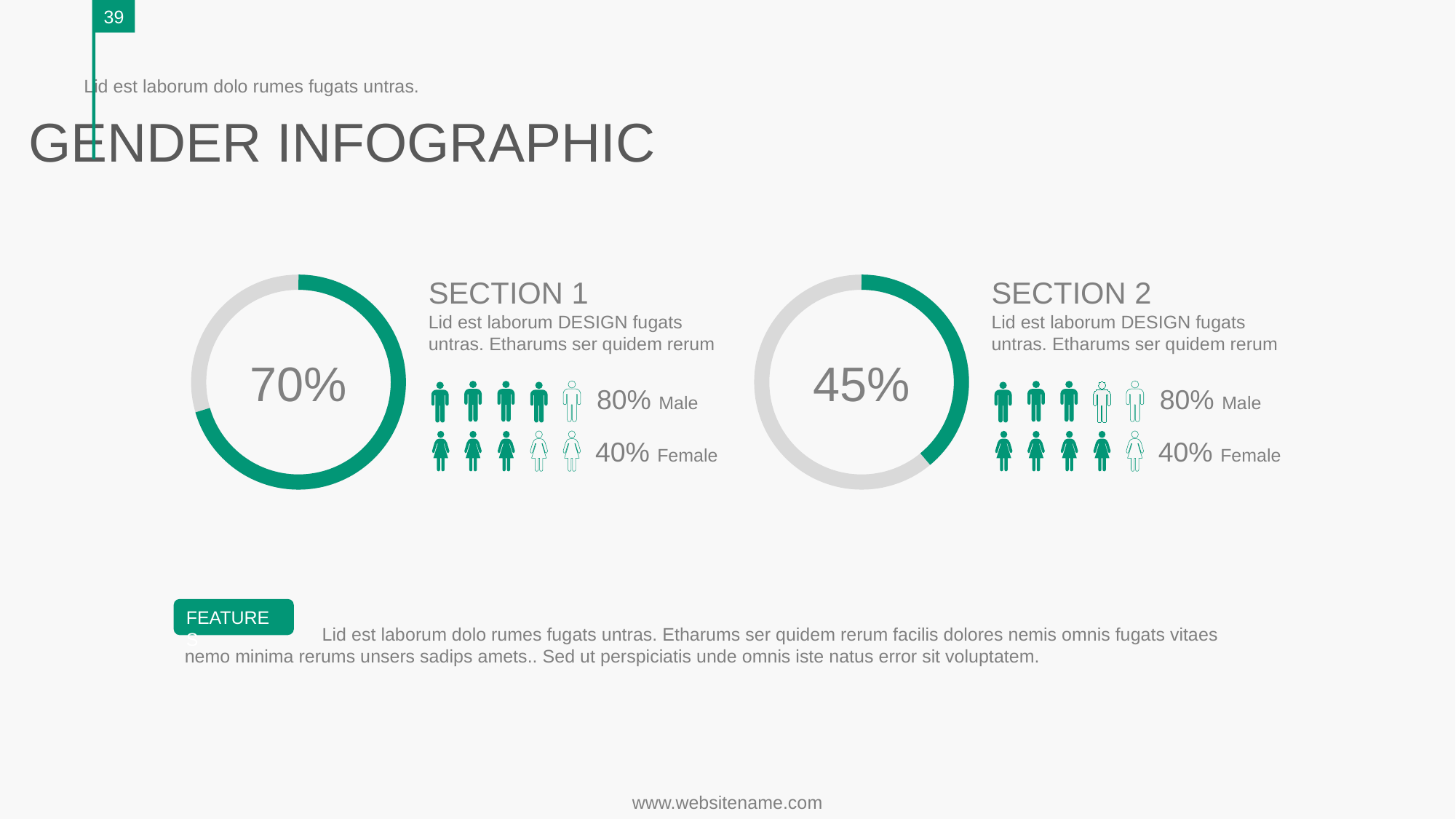

39

Lid est laborum dolo rumes fugats untras.
GENDER INFOGRAPHIC
SECTION 1
Lid est laborum DESIGN fugats untras. Etharums ser quidem rerum
SECTION 2
Lid est laborum DESIGN fugats untras. Etharums ser quidem rerum
70%
45%

80% Male
80% Male

40% Female
40% Female

FEATURES
                           Lid est laborum dolo rumes fugats untras. Etharums ser quidem rerum facilis dolores nemis omnis fugats vitaes nemo minima rerums unsers sadips amets.. Sed ut perspiciatis unde omnis iste natus error sit voluptatem.
www.websitename.com